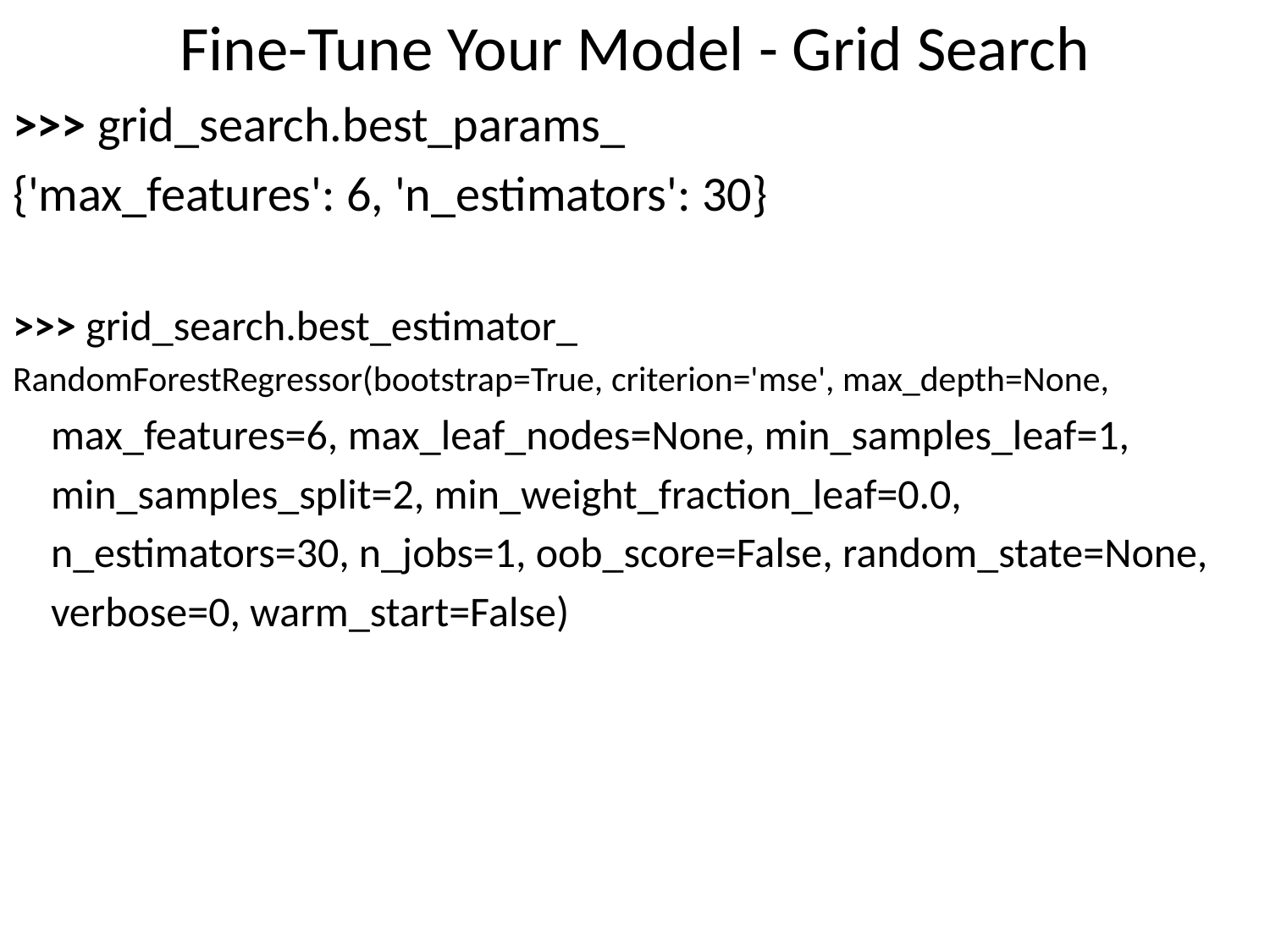

# Fine-Tune Your Model - Grid Search
>>> grid_search.best_params_
{'max_features': 6, 'n_estimators': 30}

>>> grid_search.best_estimator_
RandomForestRegressor(bootstrap=True, criterion='mse', max_depth=None,
    max_features=6, max_leaf_nodes=None, min_samples_leaf=1,
    min_samples_split=2, min_weight_fraction_leaf=0.0,
    n_estimators=30, n_jobs=1, oob_score=False, random_state=None,
    verbose=0, warm_start=False)